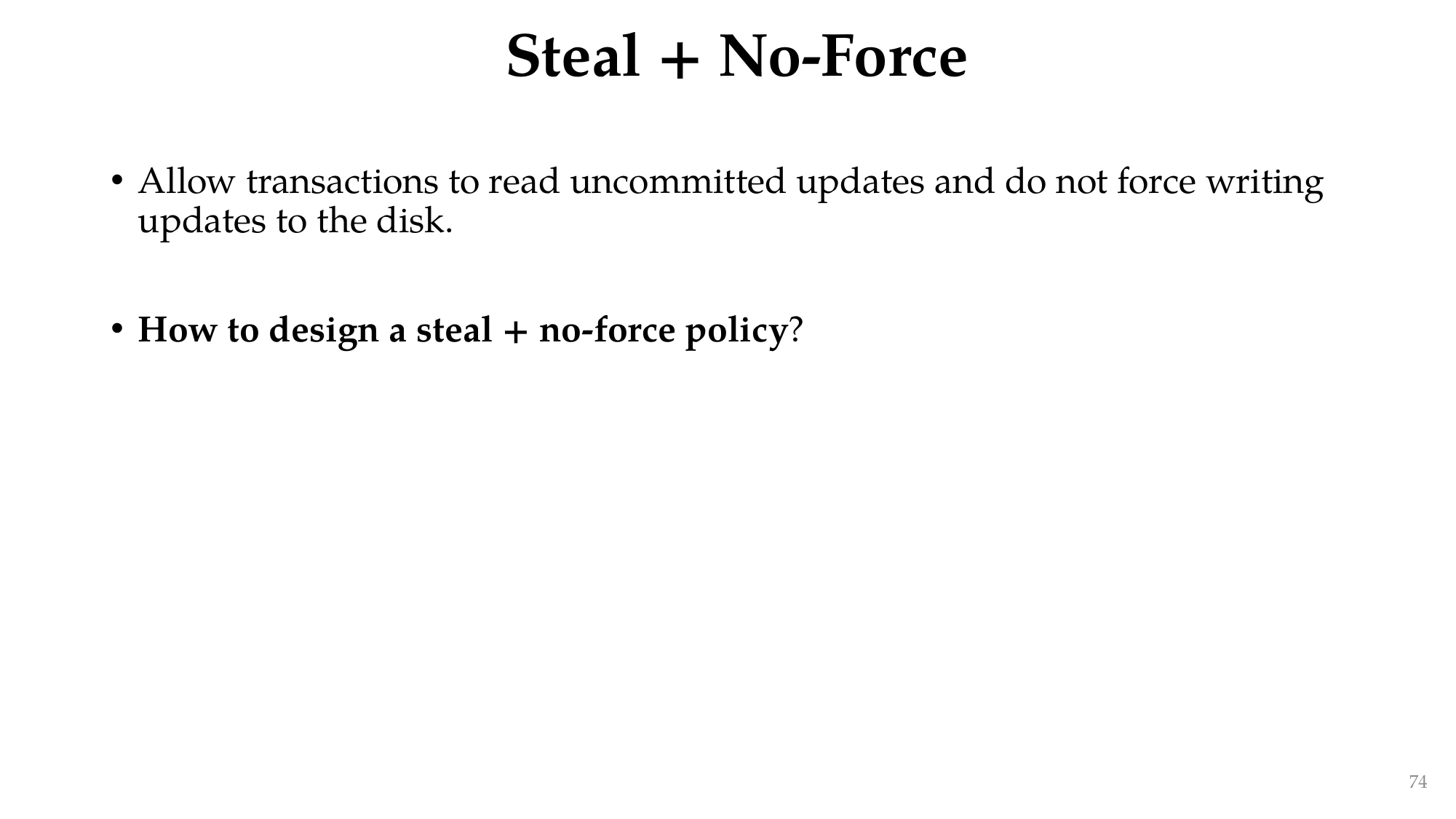

# Steal + No-Force
Allow transactions to read uncommitted updates and do not force writing updates to the disk.

How to design a steal + no-force policy?
74